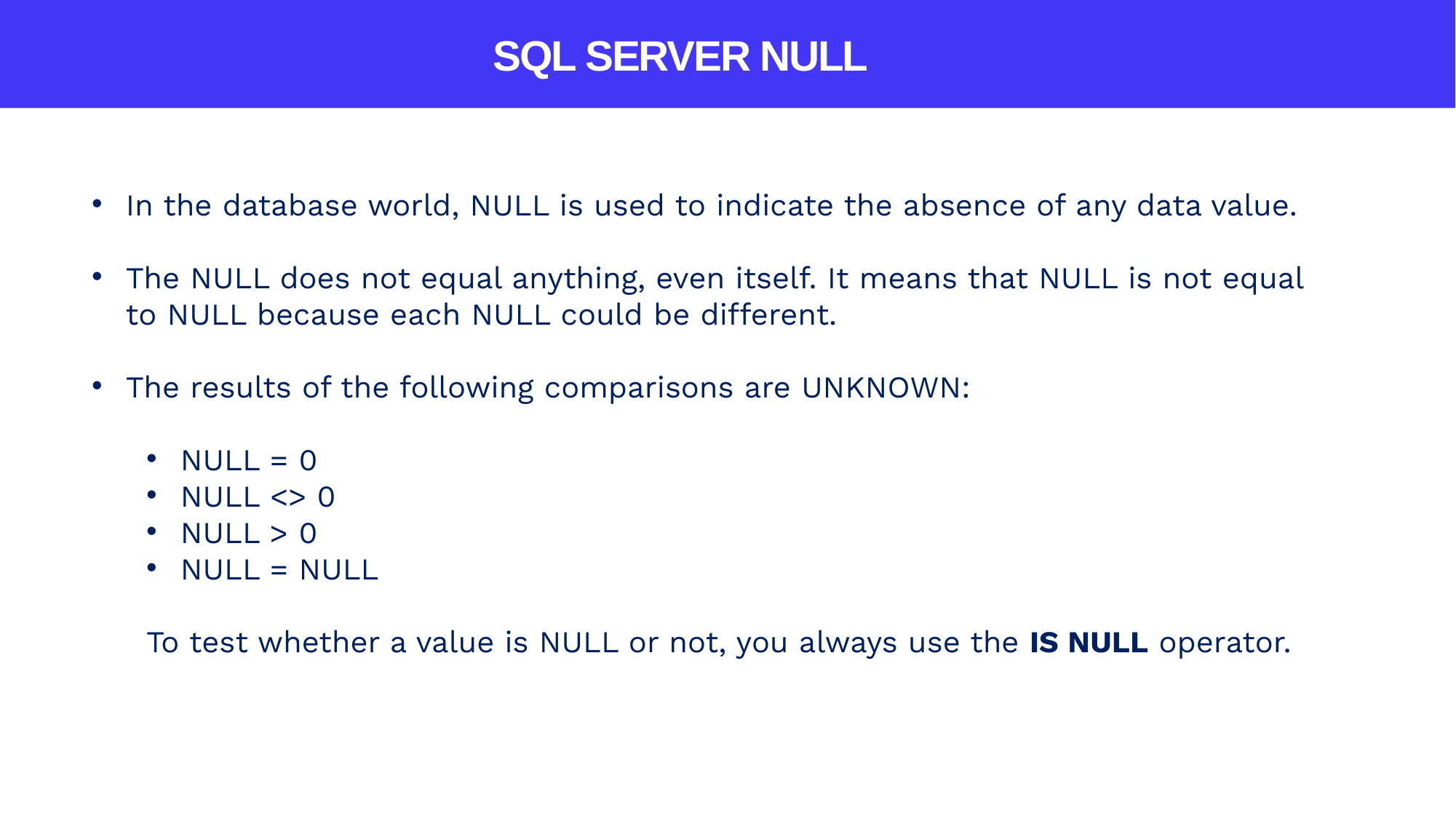

SQL SERVER NULL
In the database world, NULL is used to indicate the absence of any data value.

The NULL does not equal anything, even itself. It means that NULL is not equal to NULL because each NULL could be different.

The results of the following comparisons are UNKNOWN:

NULL = 0
NULL <> 0
NULL > 0
NULL = NULL

To test whether a value is NULL or not, you always use the IS NULL operator.